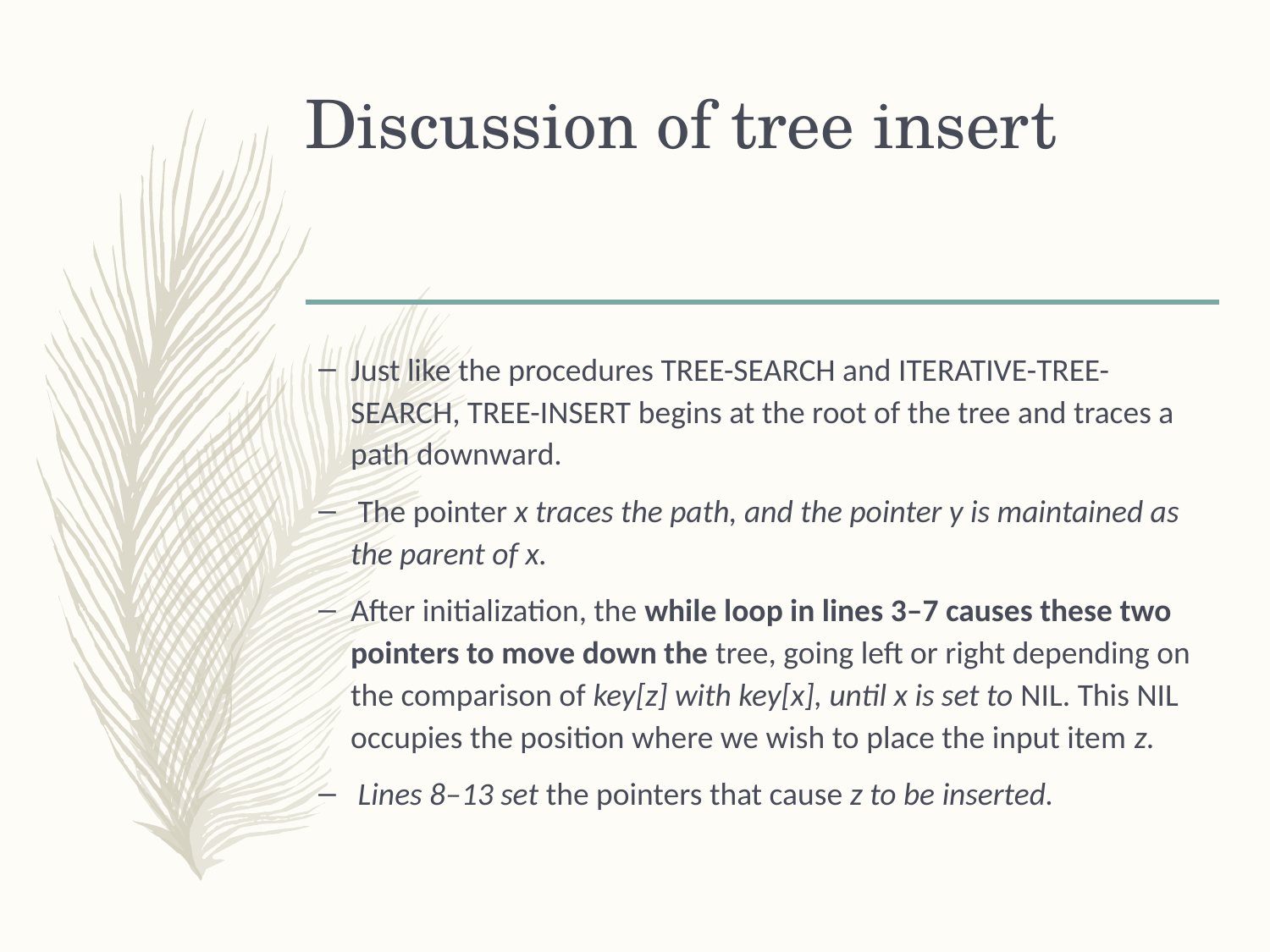

# Discussion of tree insert
Just like the procedures TREE-SEARCH and ITERATIVE-TREE-SEARCH, TREE-INSERT begins at the root of the tree and traces a path downward.
 The pointer x traces the path, and the pointer y is maintained as the parent of x.
After initialization, the while loop in lines 3–7 causes these two pointers to move down the tree, going left or right depending on the comparison of key[z] with key[x], until x is set to NIL. This NIL occupies the position where we wish to place the input item z.
 Lines 8–13 set the pointers that cause z to be inserted.